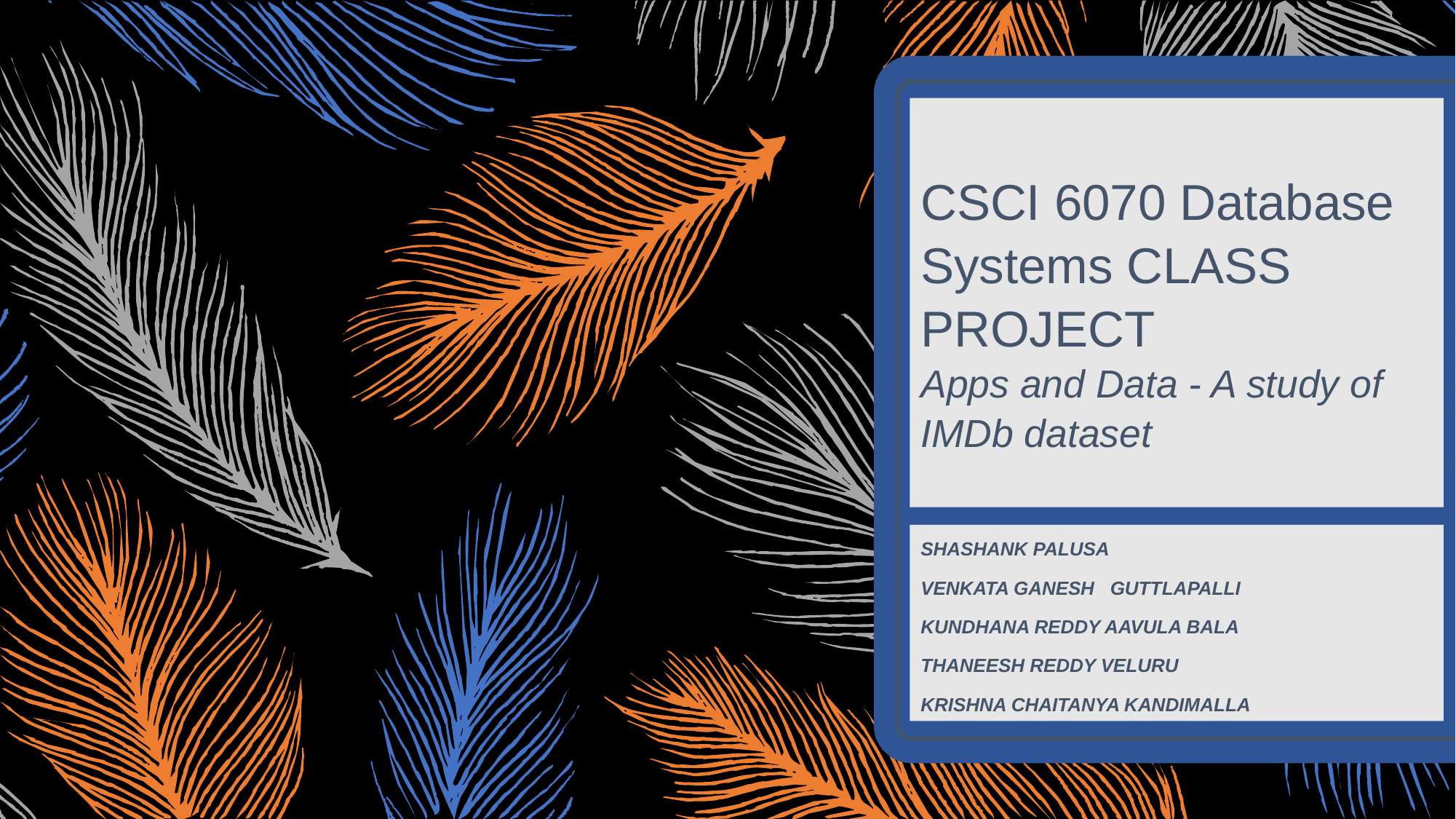

# CSCI 6070 Database Systems CLASS PROJECT Apps and Data - A study of IMDb dataset
SHASHANK PALUSA
VENKATA GANESH   GUTTLAPALLI
KUNDHANA REDDY AAVULA BALA
THANEESH REDDY VELURU
KRISHNA CHAITANYA KANDIMALLA